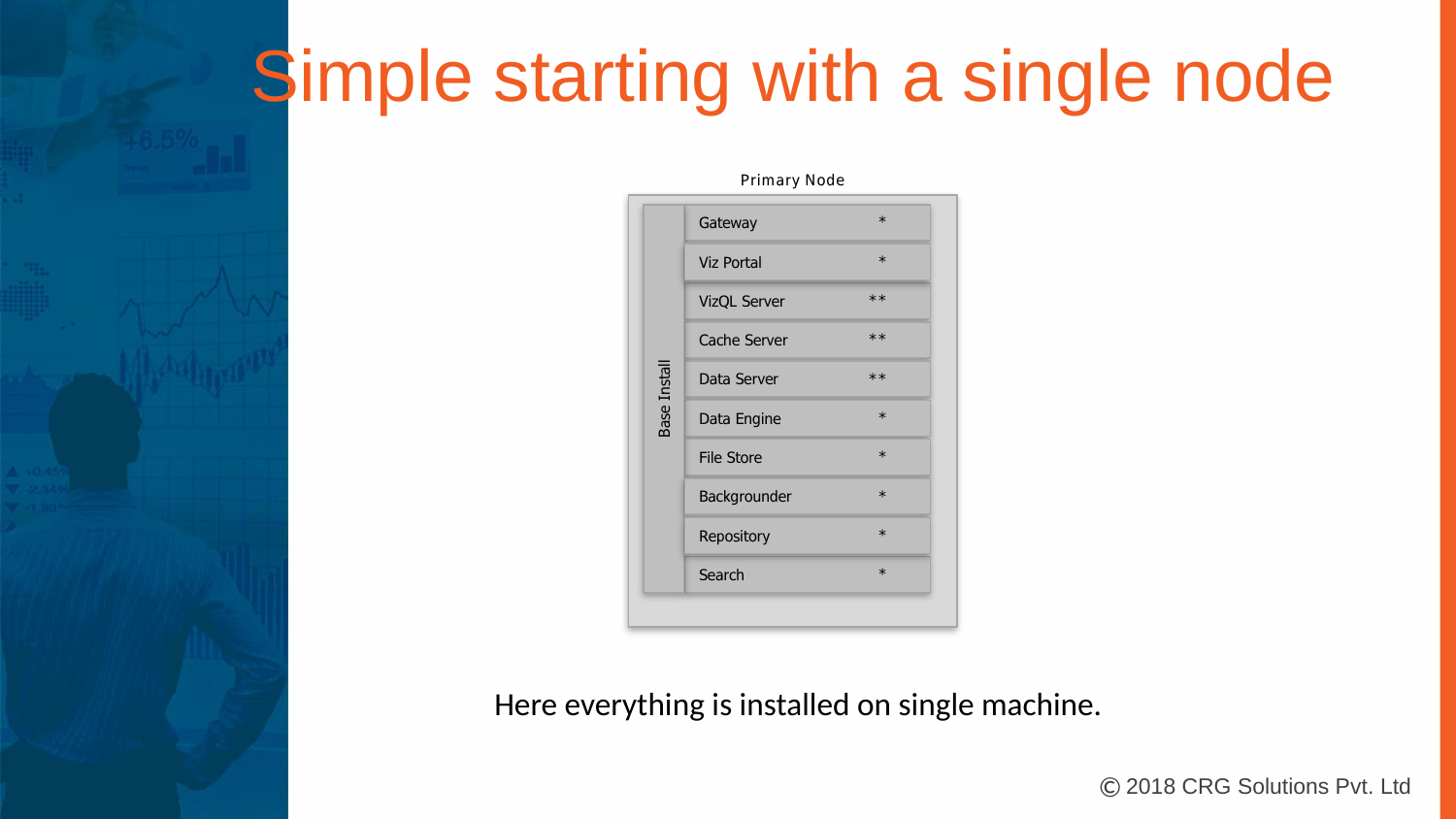

Simple starting with a single node

Primary Node

Gateway
*
Viz Portal
*
VizQL Server
**
Cache Server
**
Data Server
**
Base Install
Data Engine
*
File Store
*
Backgrounder
*
Repository
*
Search
*
Here everything is installed on single machine.
©
2018 CRG Solutions Pvt. Ltd